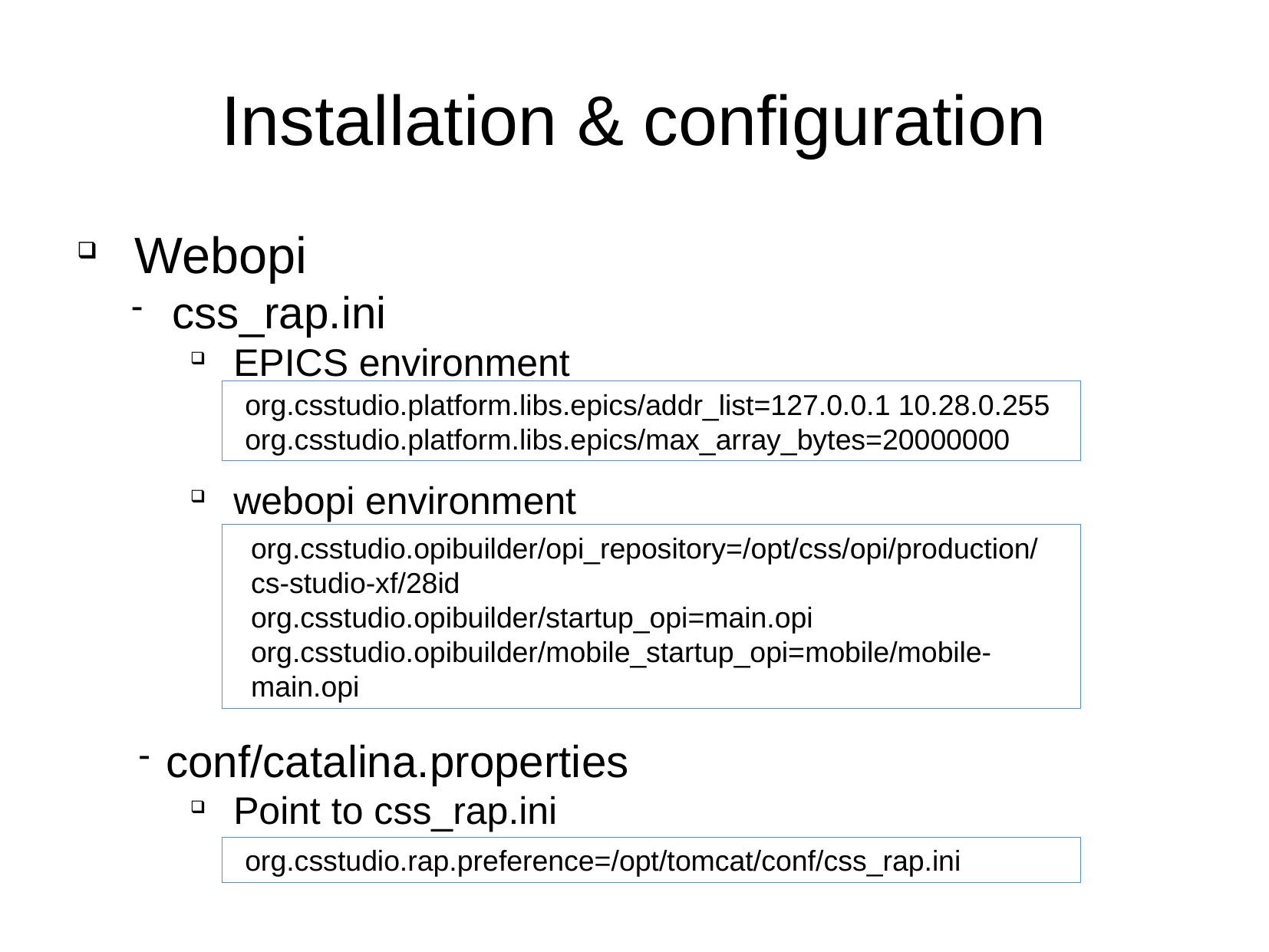

Installation & configuration
Webopi
css_rap.ini
EPICS environment

webopi environment

conf/catalina.properties
Point to css_rap.ini
org.csstudio.platform.libs.epics/addr_list=127.0.0.1 10.28.0.255
org.csstudio.platform.libs.epics/max_array_bytes=20000000
org.csstudio.opibuilder/opi_repository=/opt/css/opi/production/cs-studio-xf/28id
org.csstudio.opibuilder/startup_opi=main.opi
org.csstudio.opibuilder/mobile_startup_opi=mobile/mobile-main.opi
org.csstudio.rap.preference=/opt/tomcat/conf/css_rap.ini